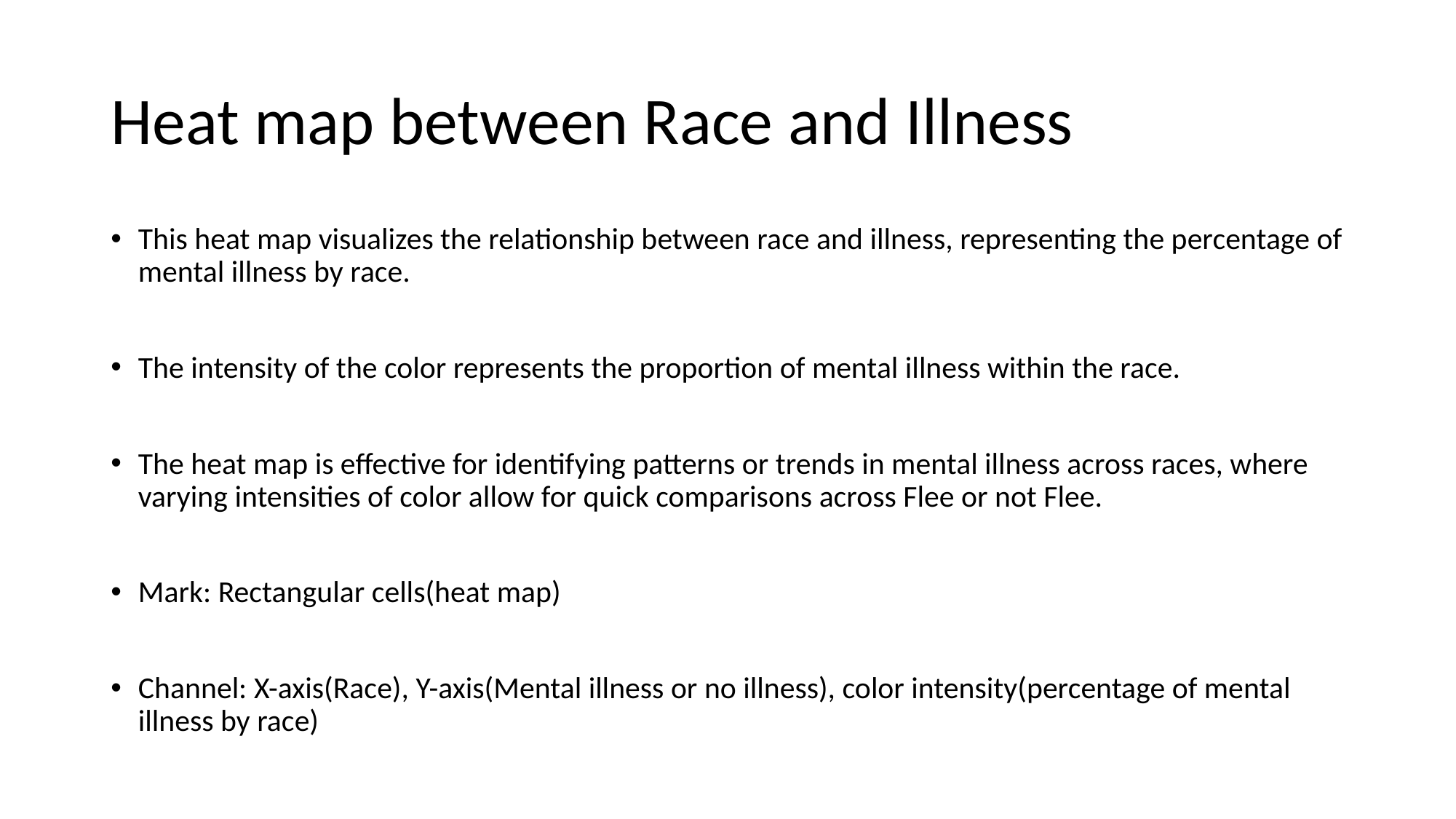

# Heat map between Race and Illness
This heat map visualizes the relationship between race and illness, representing the percentage of mental illness by race.

The intensity of the color represents the proportion of mental illness within the race.

The heat map is effective for identifying patterns or trends in mental illness across races, where varying intensities of color allow for quick comparisons across Flee or not Flee.

Mark: Rectangular cells(heat map)

Channel: X-axis(Race), Y-axis(Mental illness or no illness), color intensity(percentage of mental illness by race)